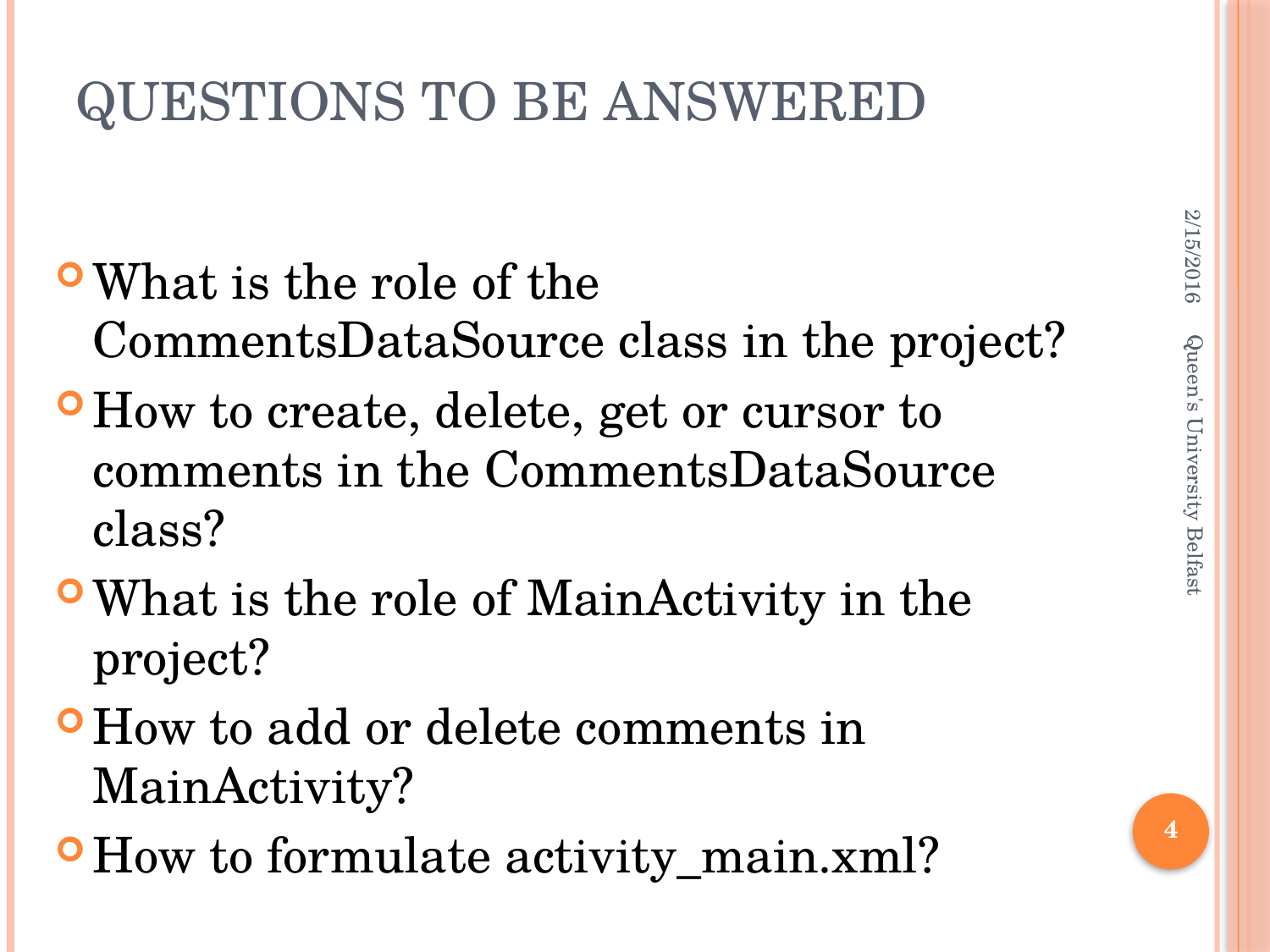

# Questions to be answered
2/15/2016
What is the role of the CommentsDataSource class in the project?
How to create, delete, get or cursor to comments in the CommentsDataSource class?
What is the role of MainActivity in the project?
How to add or delete comments in MainActivity?
How to formulate activity_main.xml?

Queen's University Belfast
4